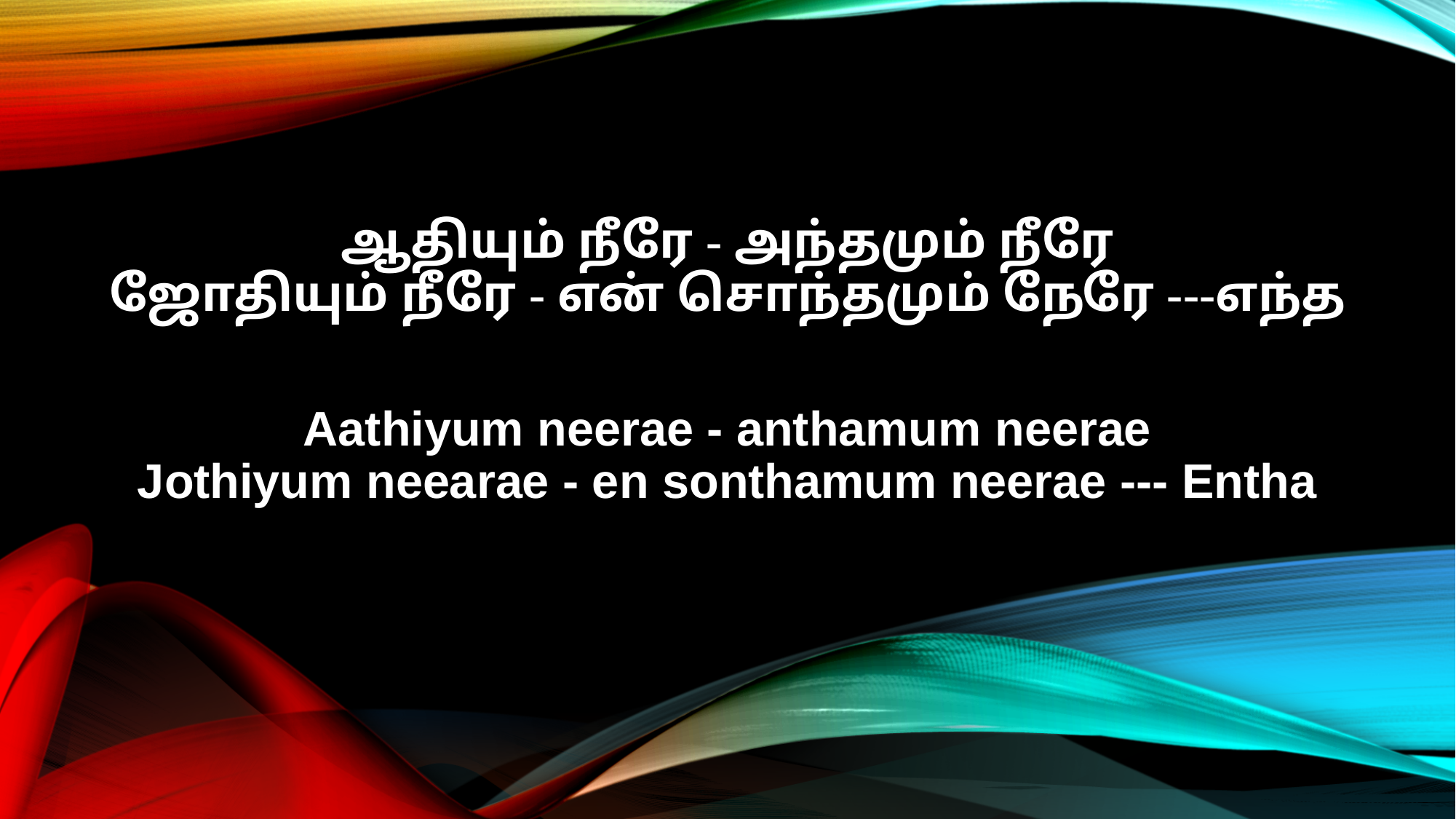

ஆதியும் நீரே - அந்தமும் நீரே
ஜோதியும் நீரே - என் சொந்தமும் நேரே ---எந்த

Aathiyum neerae - anthamum neerae
Jothiyum neearae - en sonthamum neerae --- Entha